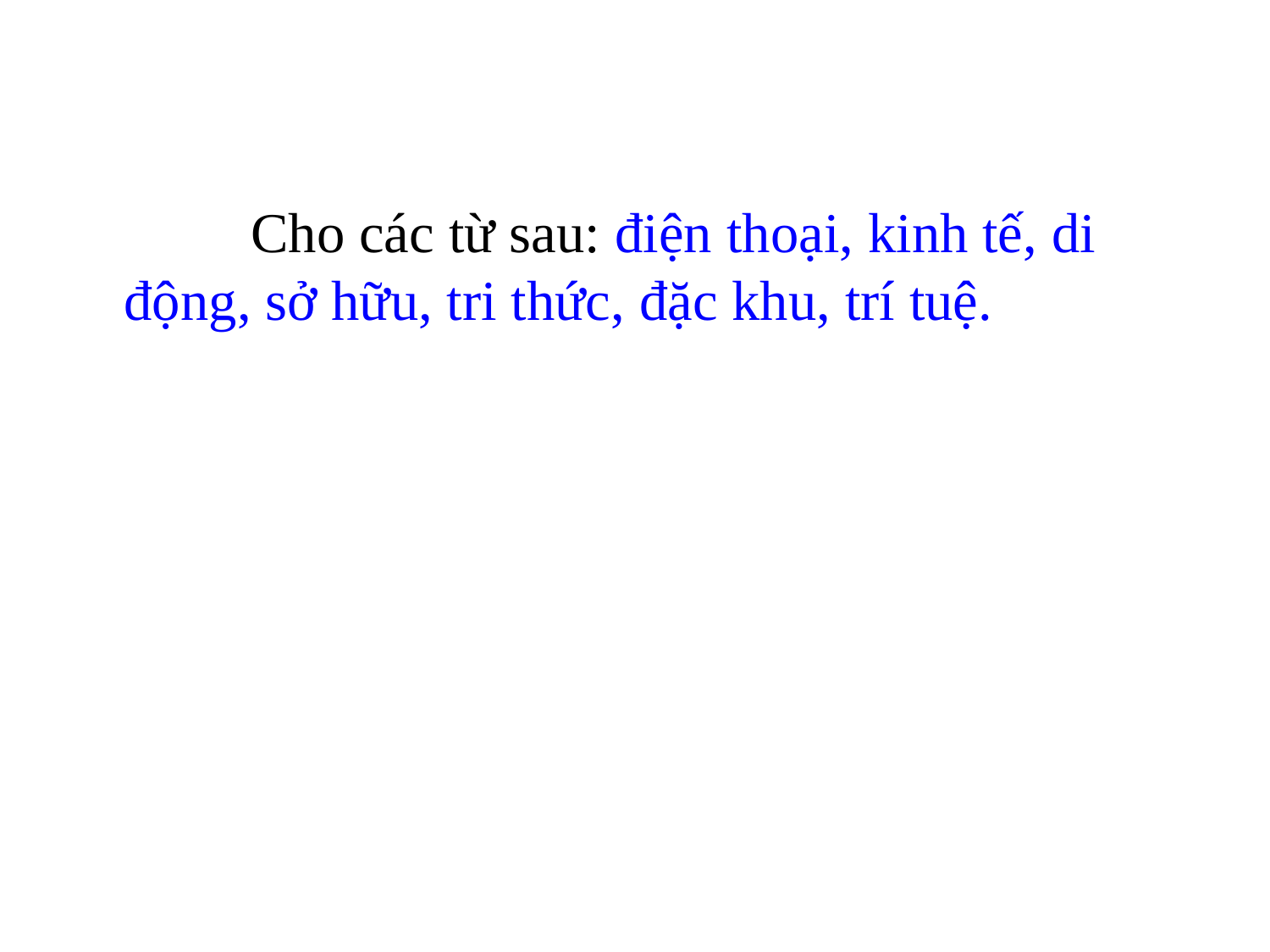

Cho các từ sau: điện thoại, kinh tế, di động, sở hữu, tri thức, đặc khu, trí tuệ.
#